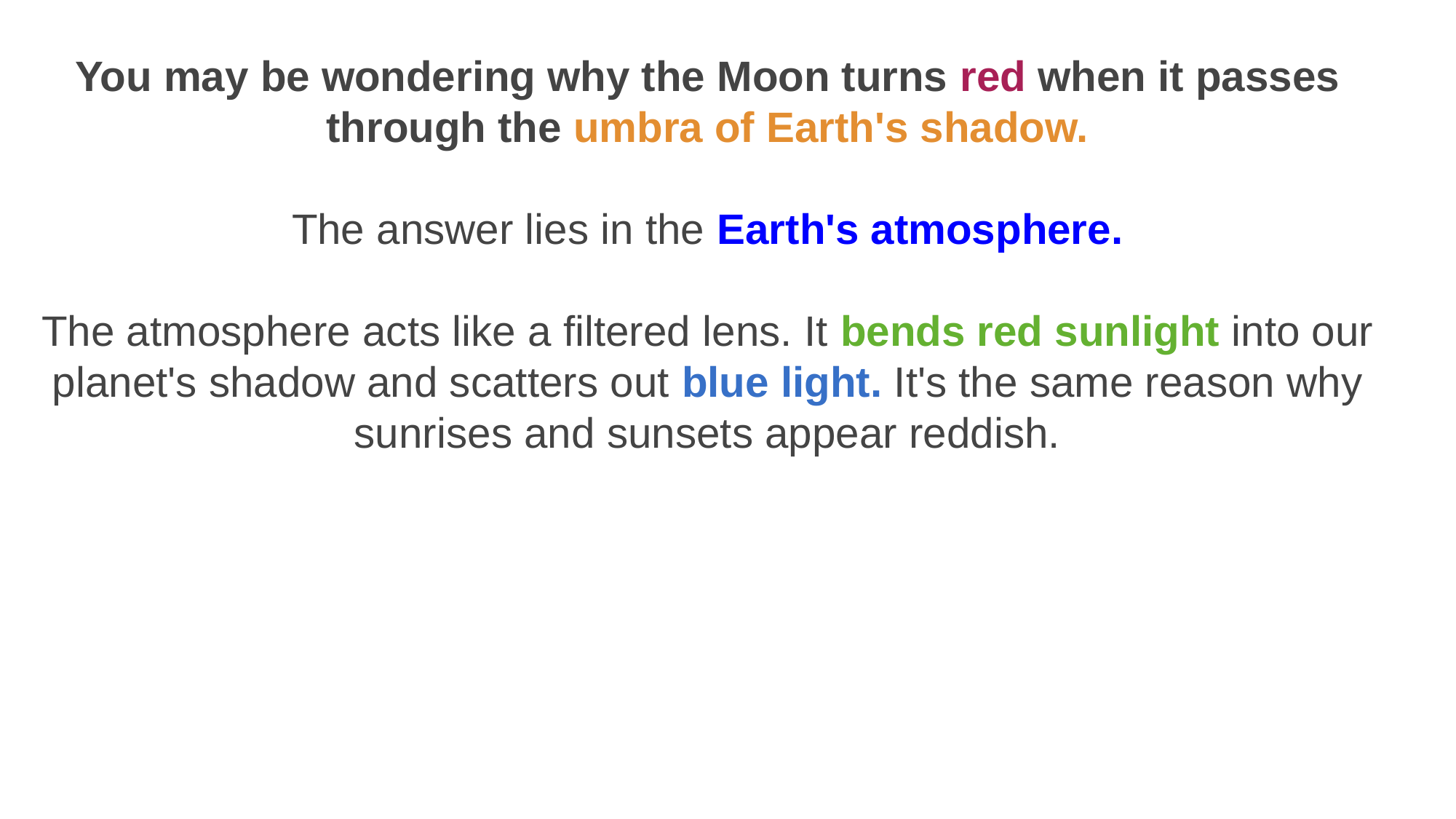

You may be wondering why the Moon turns red when it passes through the umbra of Earth's shadow.

The answer lies in the Earth's atmosphere.

The atmosphere acts like a filtered lens. It bends red sunlight into our planet's shadow and scatters out blue light. It's the same reason why sunrises and sunsets appear reddish.